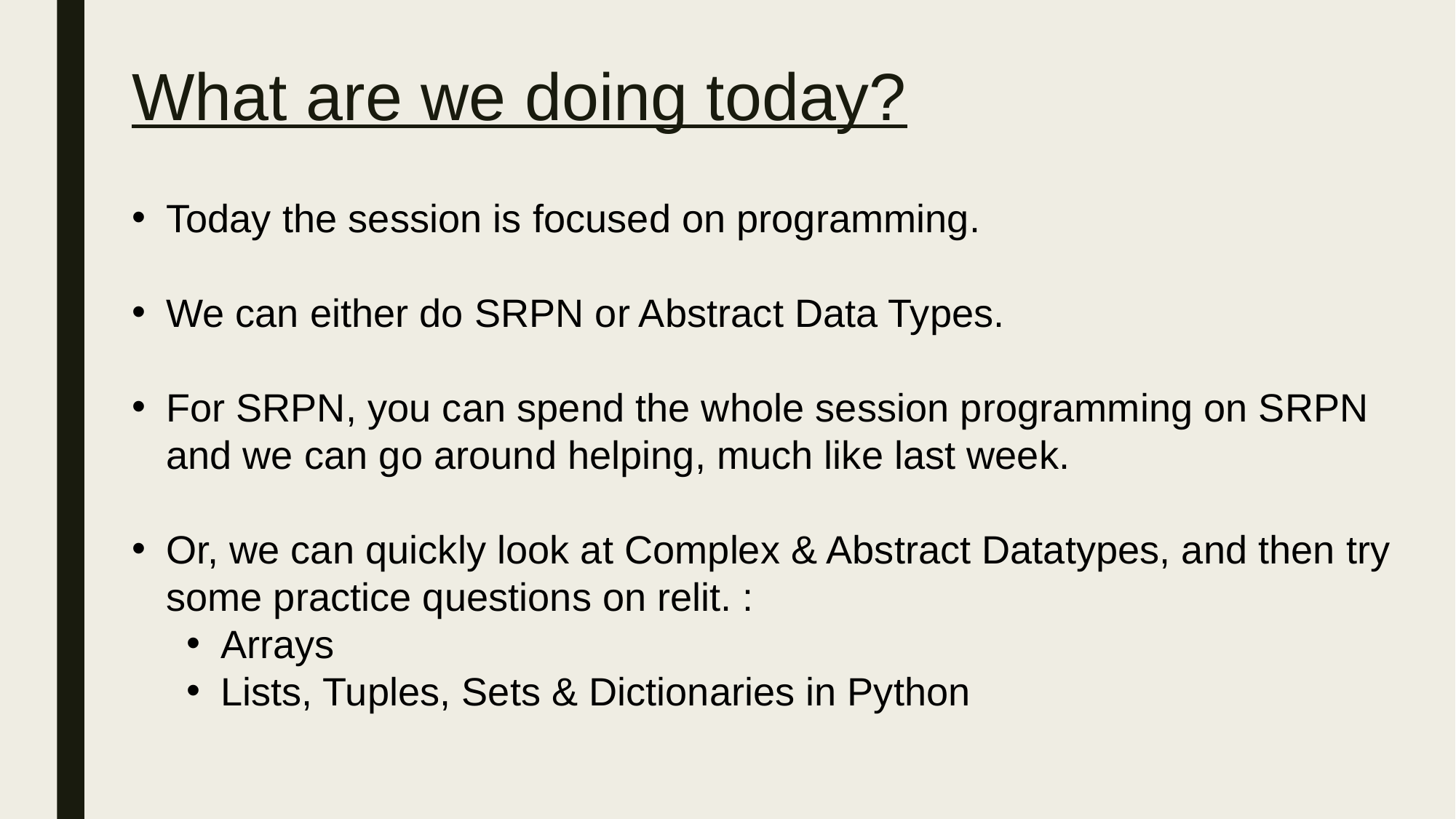

# What are we doing today?
Today the session is focused on programming.

We can either do SRPN or Abstract Data Types.

For SRPN, you can spend the whole session programming on SRPN and we can go around helping, much like last week.

Or, we can quickly look at Complex & Abstract Datatypes, and then try some practice questions on relit. :
Arrays
Lists, Tuples, Sets & Dictionaries in Python